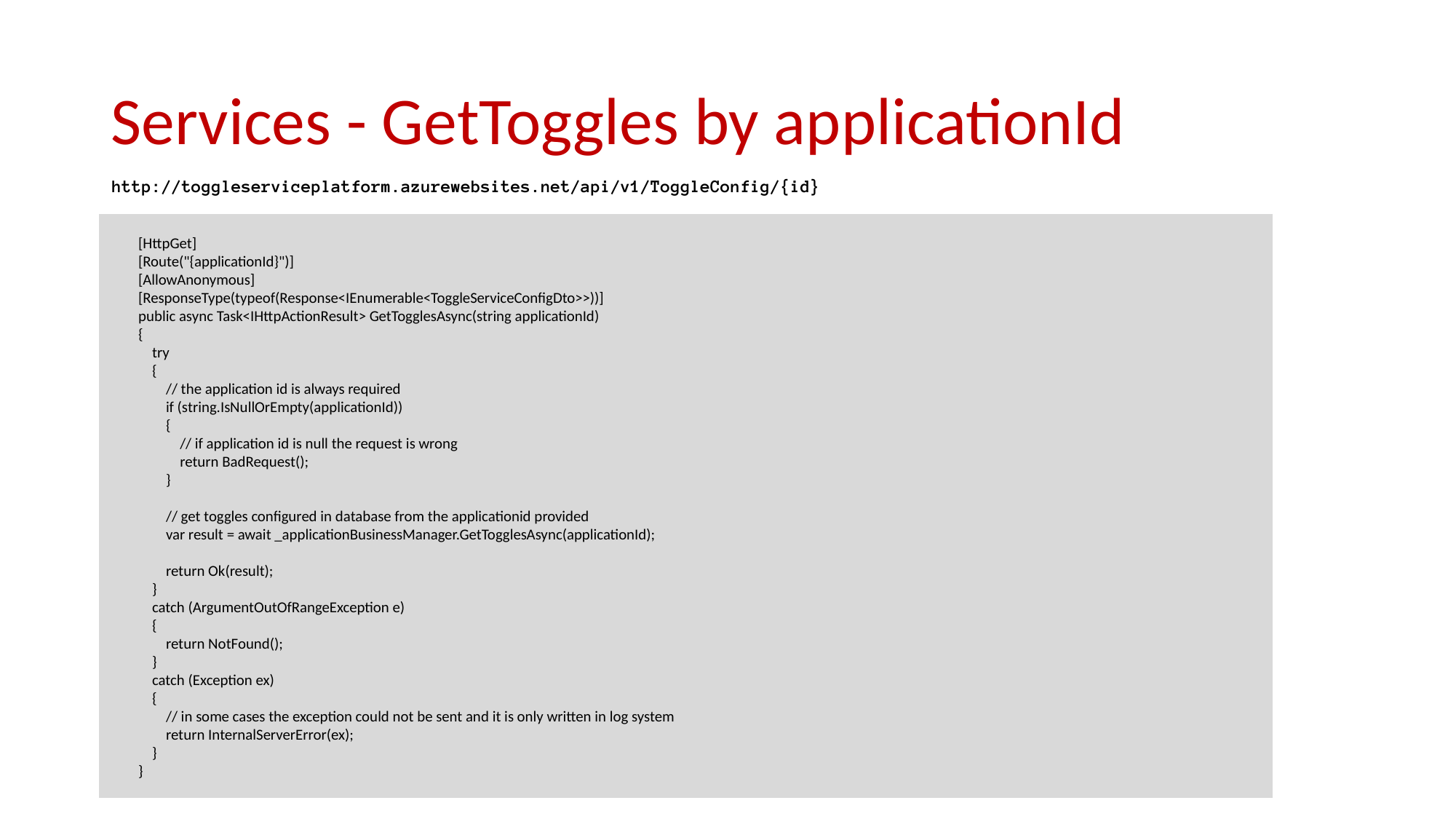

# Services - GetToggles by applicationId
http://toggleserviceplatform.azurewebsites.net/api/v1/ToggleConfig/{id}
        [HttpGet]
        [Route("{applicationId}")]
        [AllowAnonymous]
        [ResponseType(typeof(Response<IEnumerable<ToggleServiceConfigDto>>))]
        public async Task<IHttpActionResult> GetTogglesAsync(string applicationId)
        {
            try
            {
                // the application id is always required
                if (string.IsNullOrEmpty(applicationId))
                {
                    // if application id is null the request is wrong
                    return BadRequest();
                }

                // get toggles configured in database from the applicationid provided
                var result = await _applicationBusinessManager.GetTogglesAsync(applicationId);

                return Ok(result);
            }
            catch (ArgumentOutOfRangeException e)
            {
                return NotFound();
            }
            catch (Exception ex)
            {
                // in some cases the exception could not be sent and it is only written in log system
                return InternalServerError(ex);
            }
        }